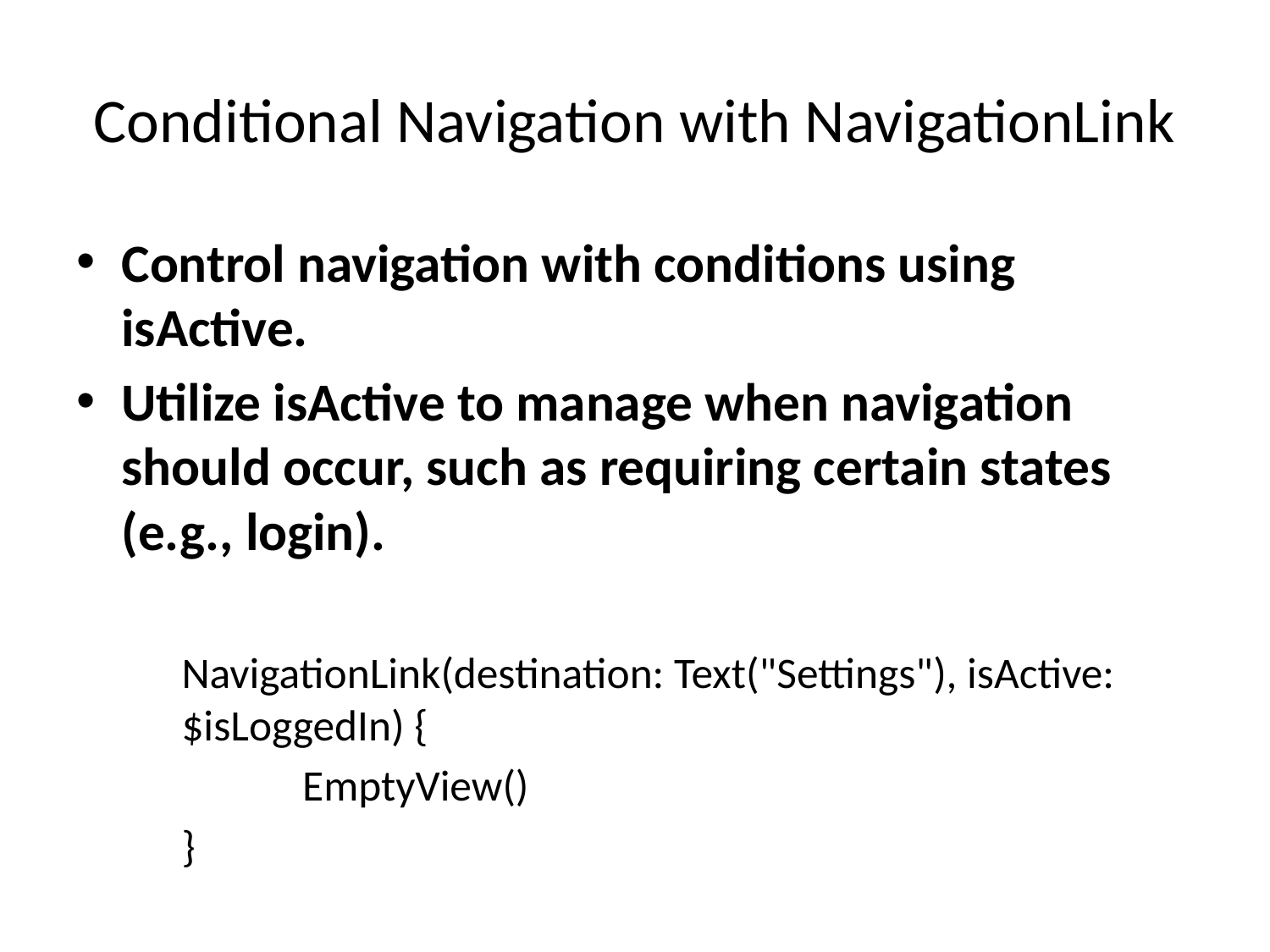

# Conditional Navigation with NavigationLink
Control navigation with conditions using isActive.
Utilize isActive to manage when navigation should occur, such as requiring certain states (e.g., login).

NavigationLink(destination: Text("Settings"), isActive: $isLoggedIn) {
  	EmptyView()
}